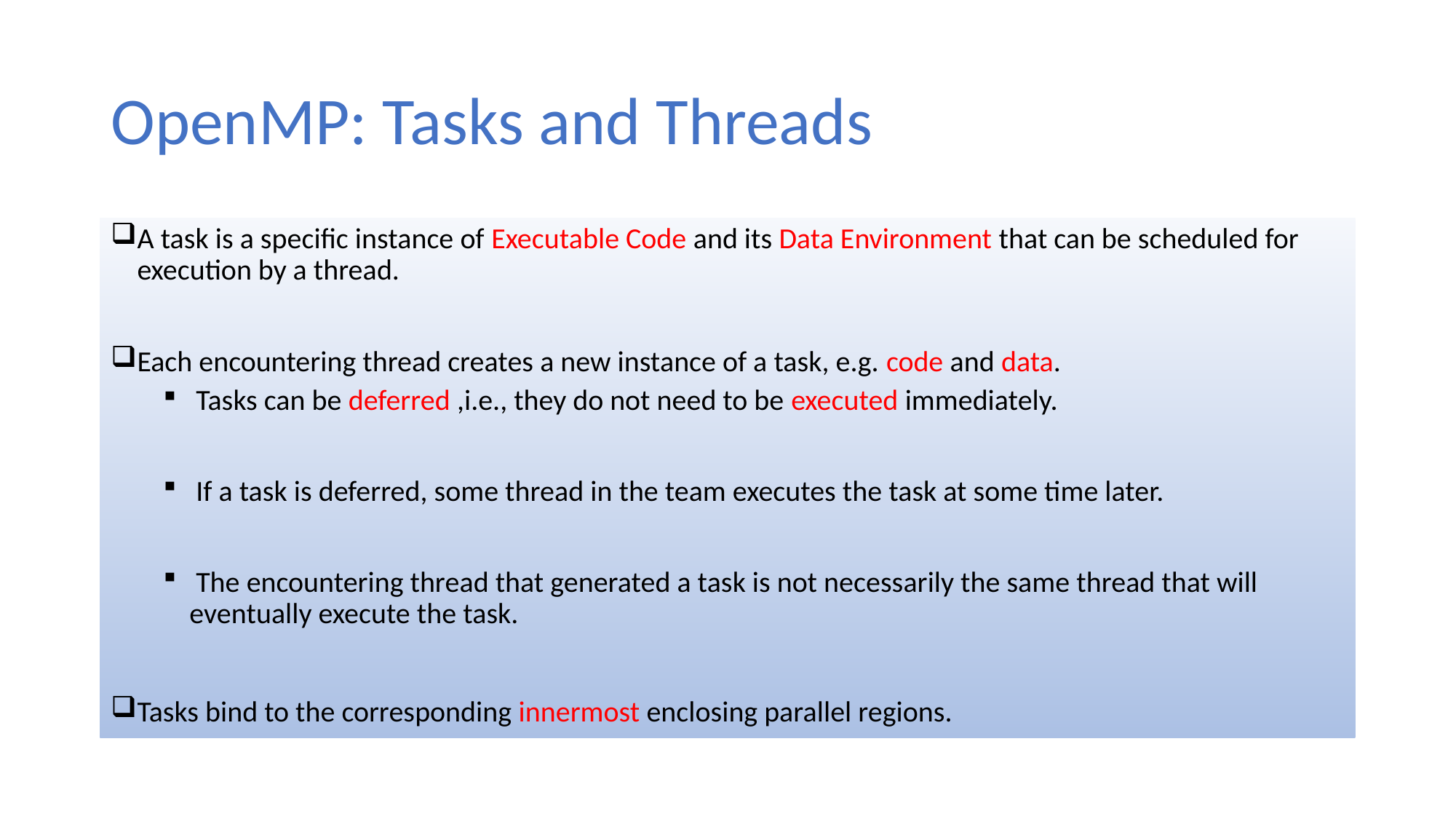

# OpenMP: Tasks and Threads
A task is a specific instance of Executable Code and its Data Environment that can be scheduled for execution by a thread.

Each encountering thread creates a new instance of a task, e.g. code and data.
 Tasks can be deferred ,i.e., they do not need to be executed immediately.

 If a task is deferred, some thread in the team executes the task at some time later.

 The encountering thread that generated a task is not necessarily the same thread that will eventually execute the task.

Tasks bind to the corresponding innermost enclosing parallel regions.